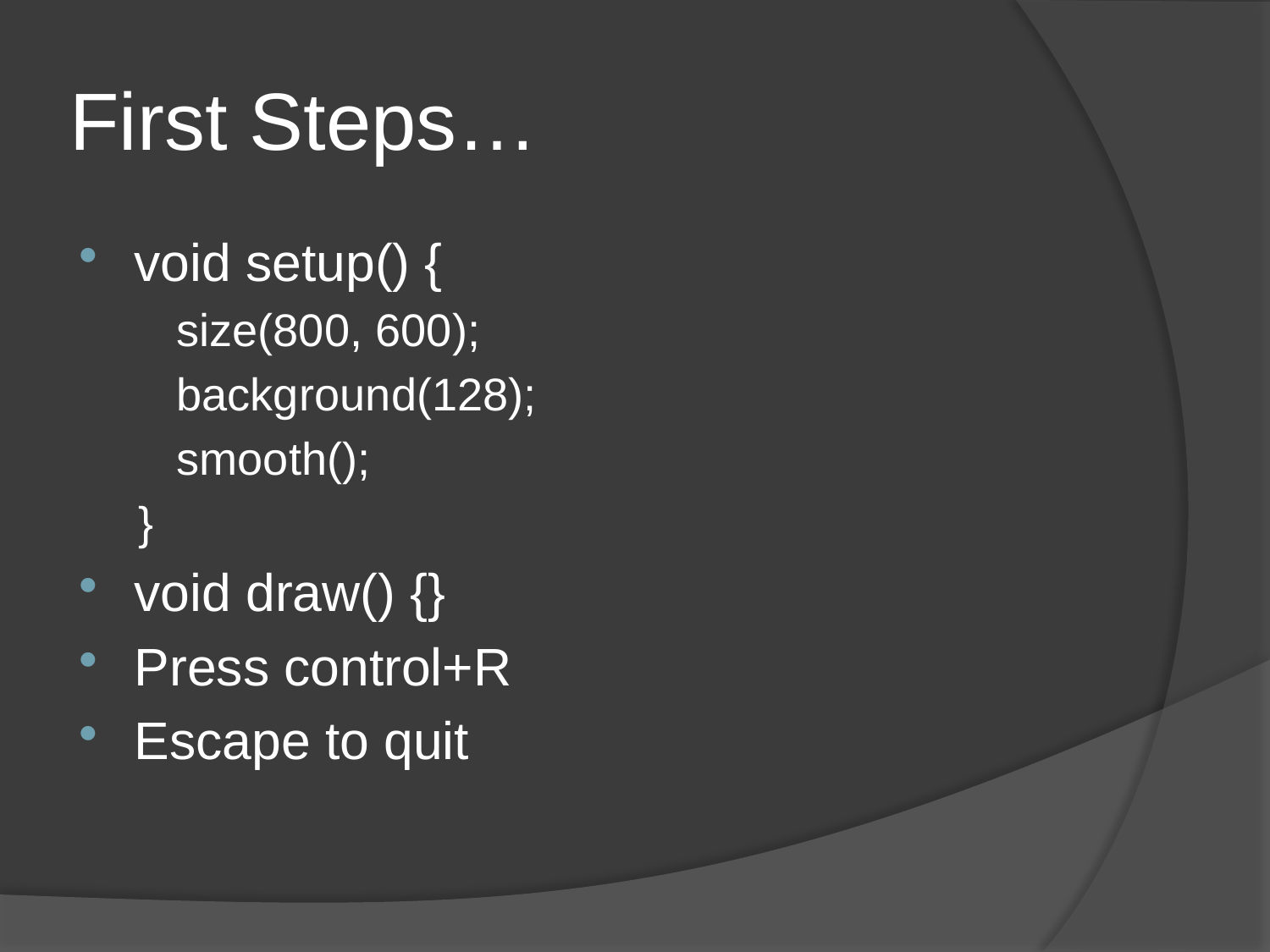

# First Steps…
void setup() {
	size(800, 600);
	background(128);
	smooth();
}
void draw() {}
Press control+R
Escape to quit